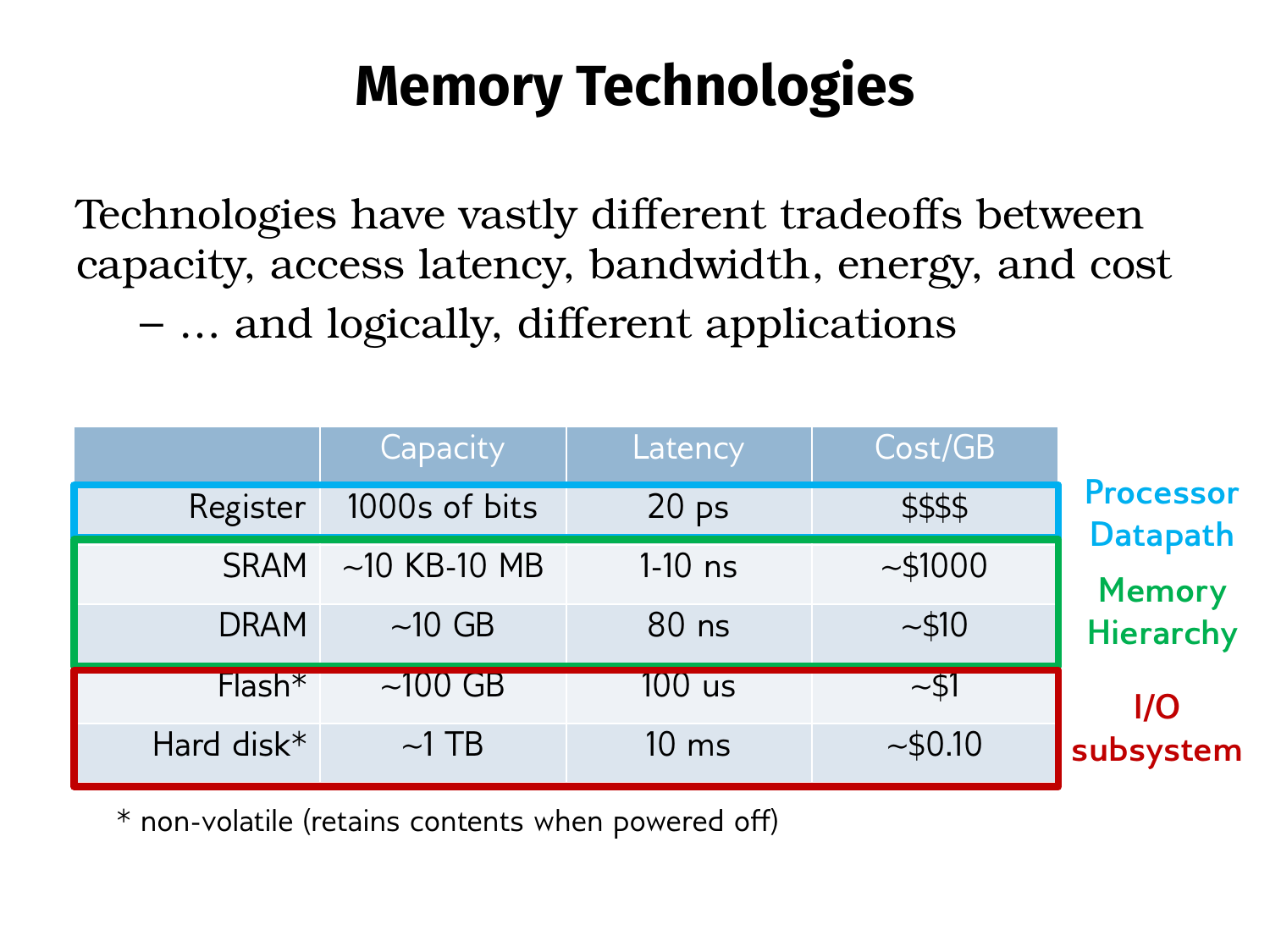

# Memory Technologies
Technologies have vastly different tradeoffs between capacity, access latency, bandwidth, energy, and cost
… and logically, different applications
|  | Capacity | Latency | Cost/GB |
| --- | --- | --- | --- |
| Register | 1000s of bits | 20 ps | $$$$ |
| SRAM | ~10 KB-10 MB | 1-10 ns | ~$1000 |
| DRAM | ~10 GB | 80 ns | ~$10 |
| Flash\* | ~100 GB | 100 us | ~$1 |
| Hard disk\* | ~1 TB | 10 ms | ~$0.10 |
Processor
Datapath

Memory
Hierarchy

I/O
subsystem

* non-volatile (retains contents when powered off)